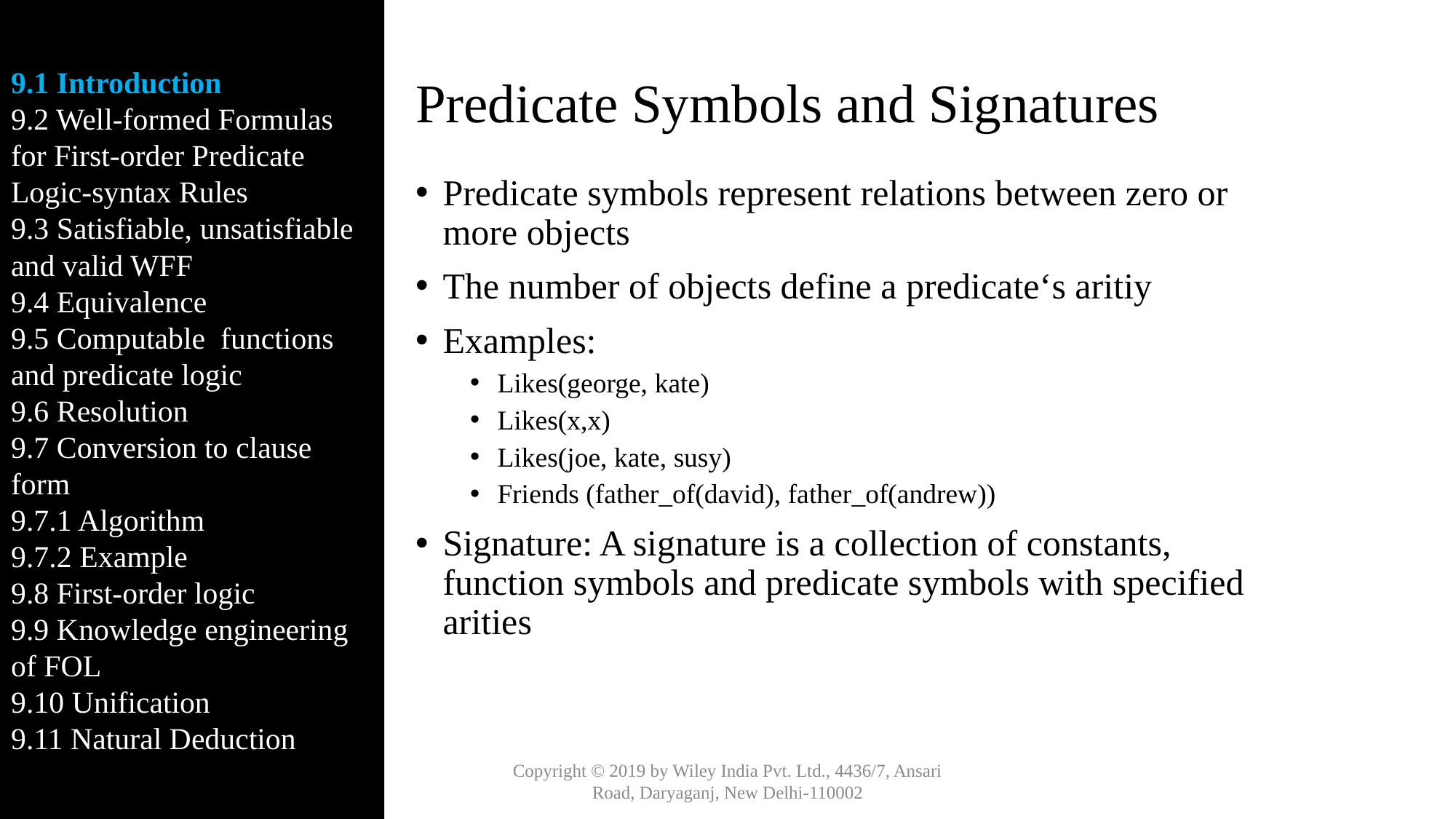

9.1 Introduction
9.2 Well-formed Formulas for First-order Predicate Logic-syntax Rules
9.3 Satisfiable, unsatisfiable and valid WFF
9.4 Equivalence
9.5 Computable  functions and predicate logic
9.6 Resolution
9.7 Conversion to clause form
9.7.1 Algorithm
9.7.2 Example
9.8 First-order logic
9.9 Knowledge engineering of FOL
9.10 Unification
9.11 Natural Deduction
# Predicate Symbols and Signatures
Predicate symbols represent relations between zero or more objects
The number of objects define a predicate‘s aritiy
Examples:
Likes(george, kate)
Likes(x,x)
Likes(joe, kate, susy)
Friends (father_of(david), father_of(andrew))
Signature: A signature is a collection of constants, function symbols and predicate symbols with specified arities
Copyright © 2019 by Wiley India Pvt. Ltd., 4436/7, Ansari Road, Daryaganj, New Delhi-110002